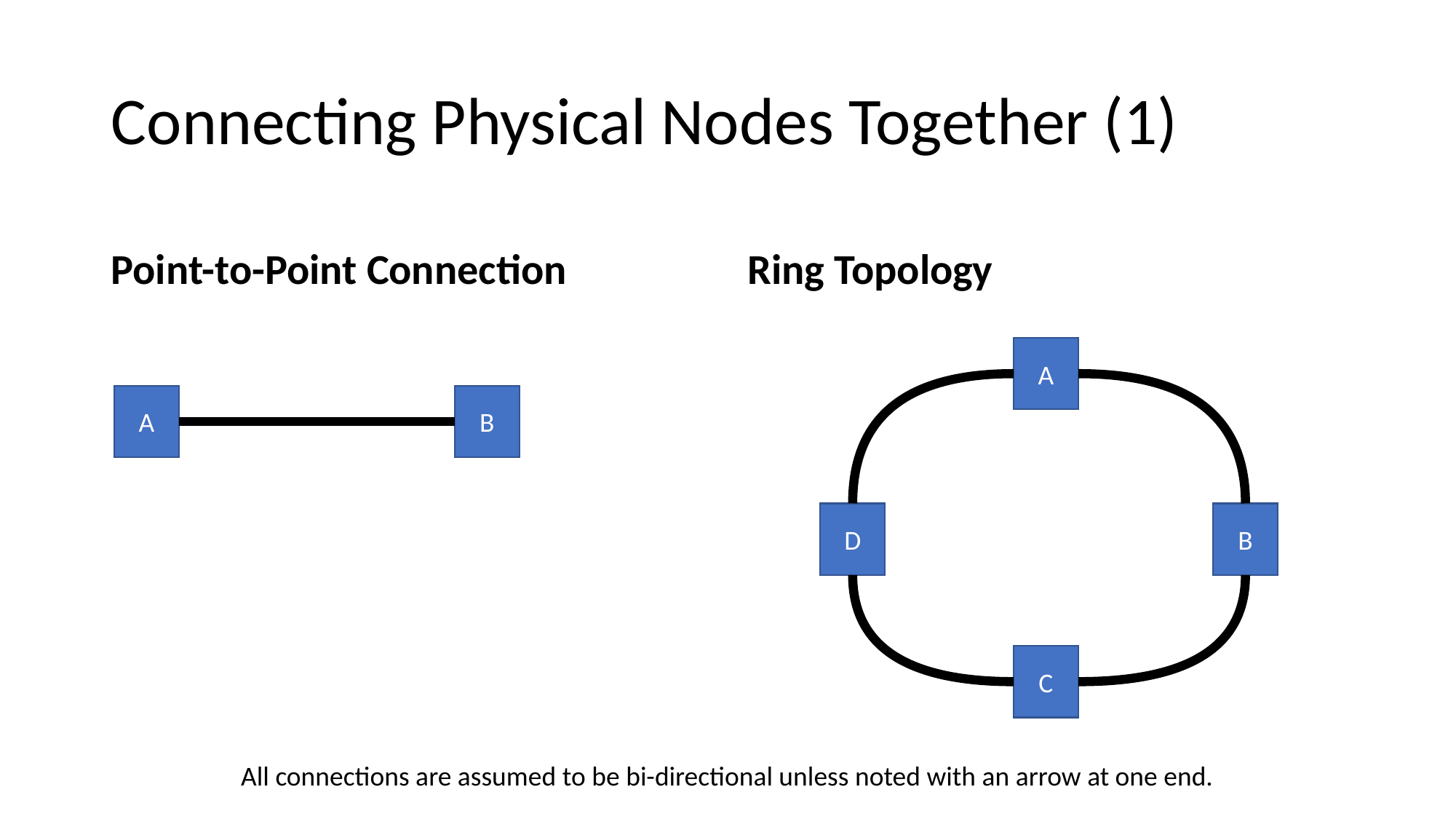

# Connecting Physical Nodes Together (1)
Point-to-Point Connection
Ring Topology
A
A
B
D
B
C
All connections are assumed to be bi-directional unless noted with an arrow at one end.